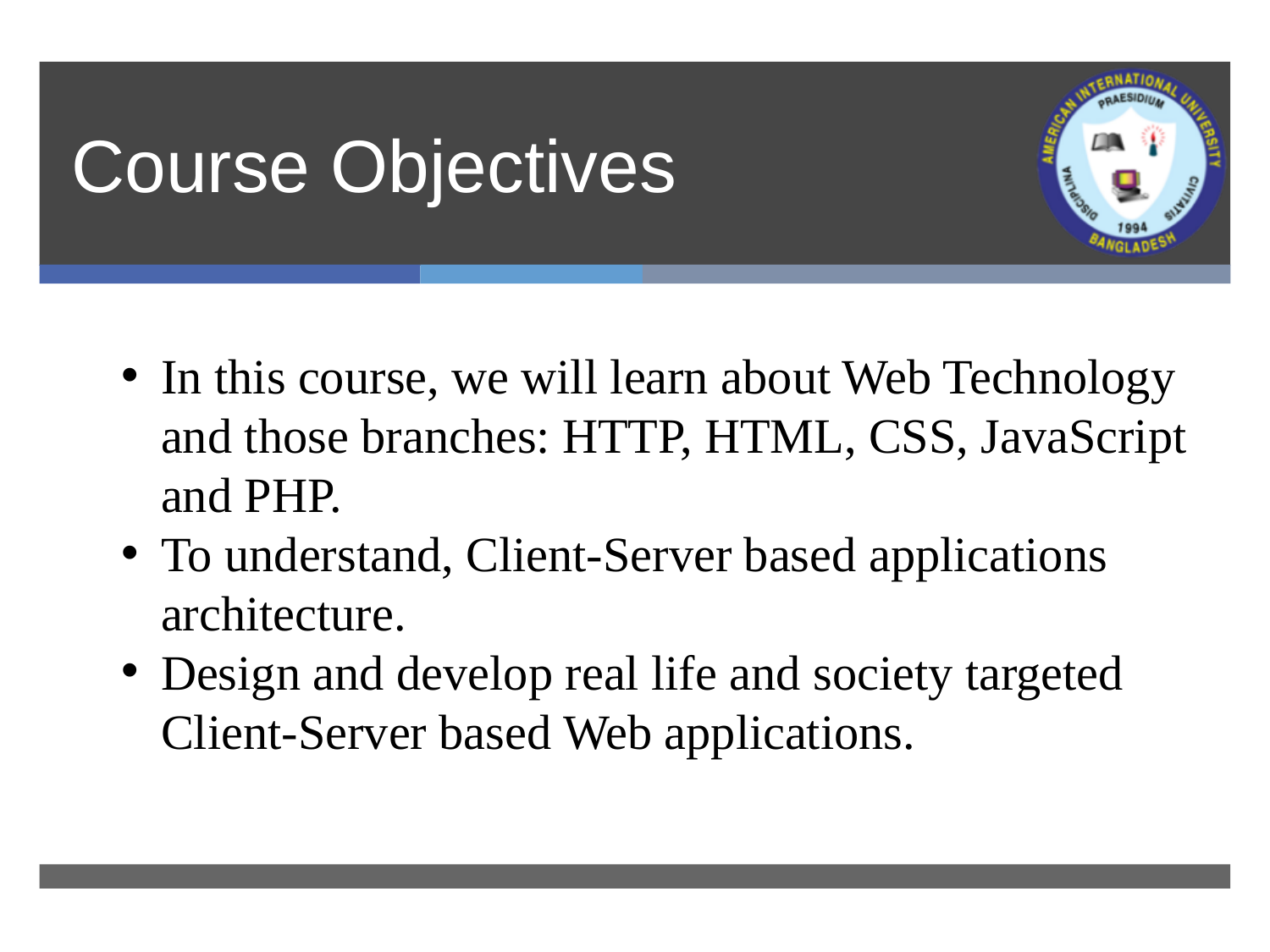

# Course Objectives

In this course, we will learn about Web Technology and those branches: HTTP, HTML, CSS, JavaScript and PHP.
To understand, Client-Server based applications architecture.
Design and develop real life and society targeted Client-Server based Web applications.